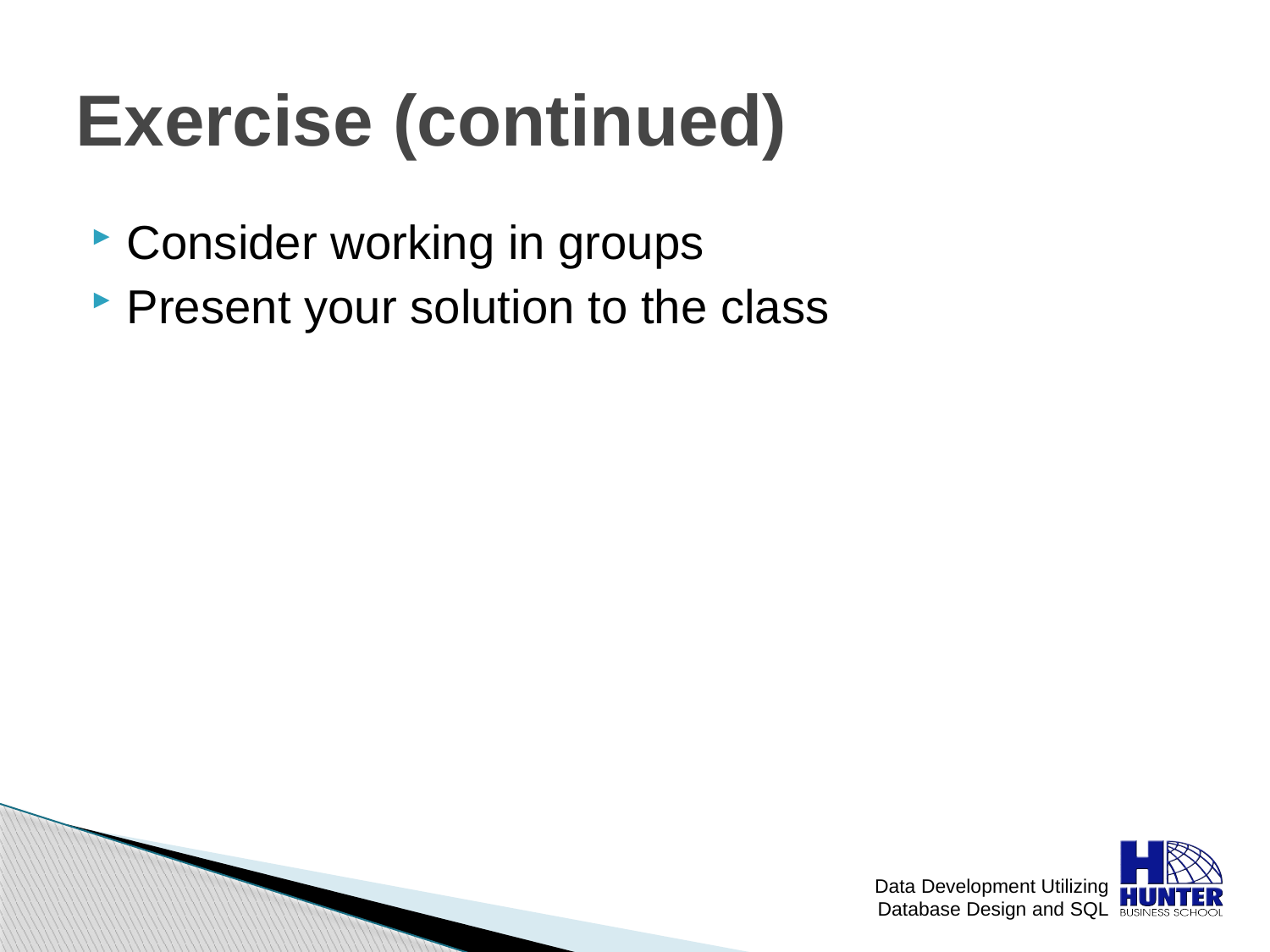

# Exercise (continued)
Consider working in groups
Present your solution to the class